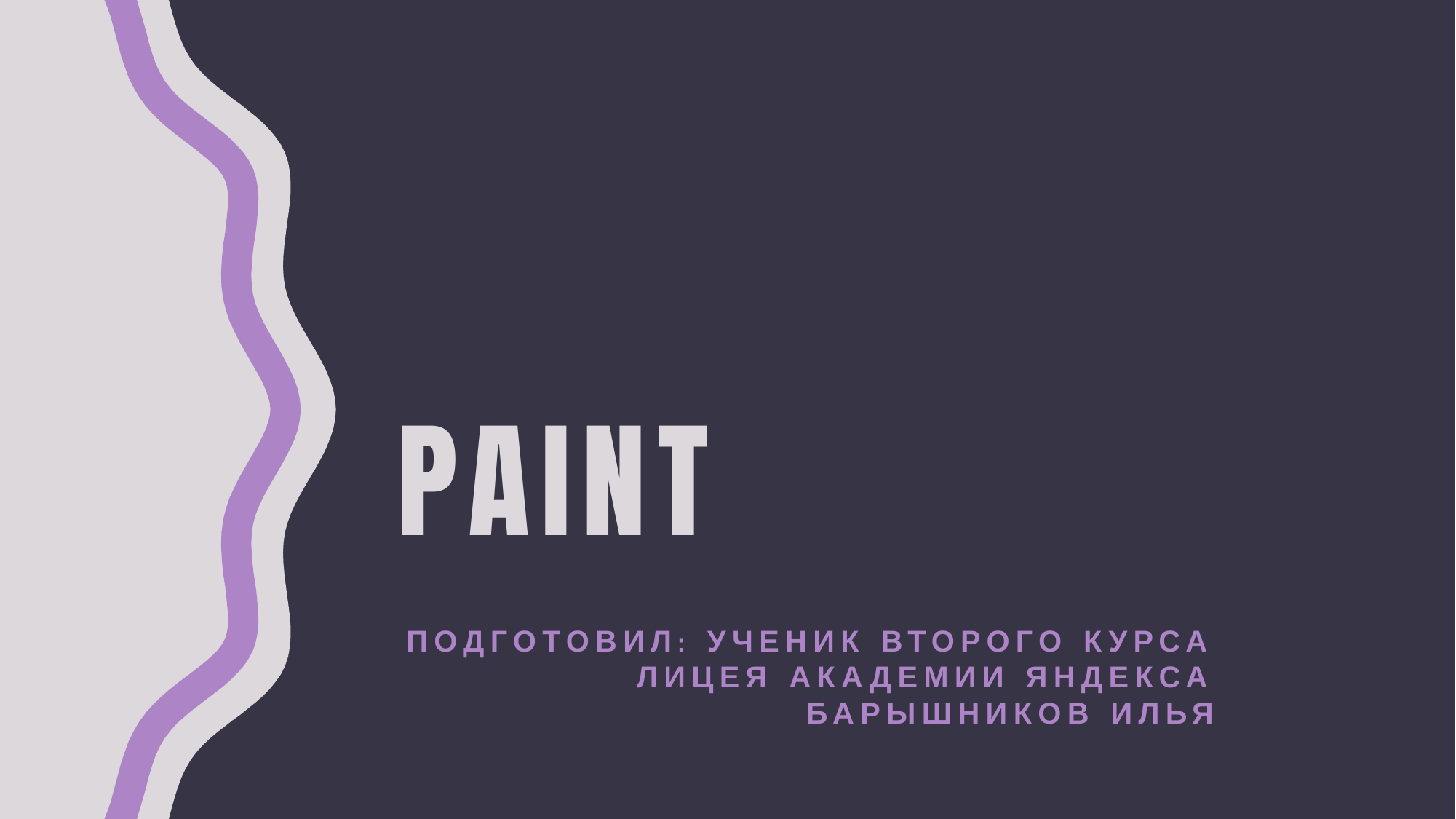

# Paint
Подготовил: ученик второго курса Лицея академии яндекса барышников илья